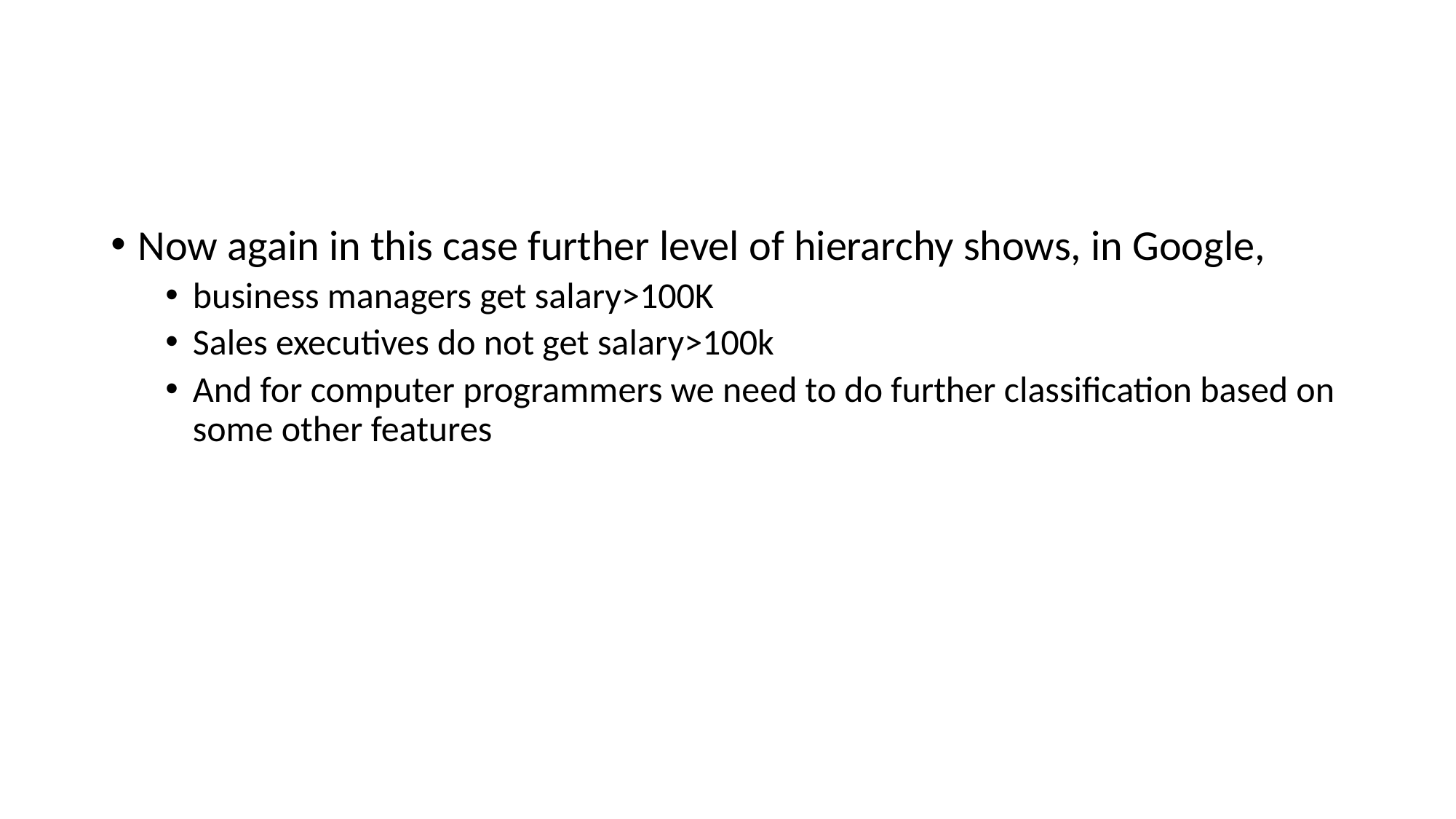

#
Now again in this case further level of hierarchy shows, in Google,
business managers get salary>100K
Sales executives do not get salary>100k
And for computer programmers we need to do further classification based on some other features